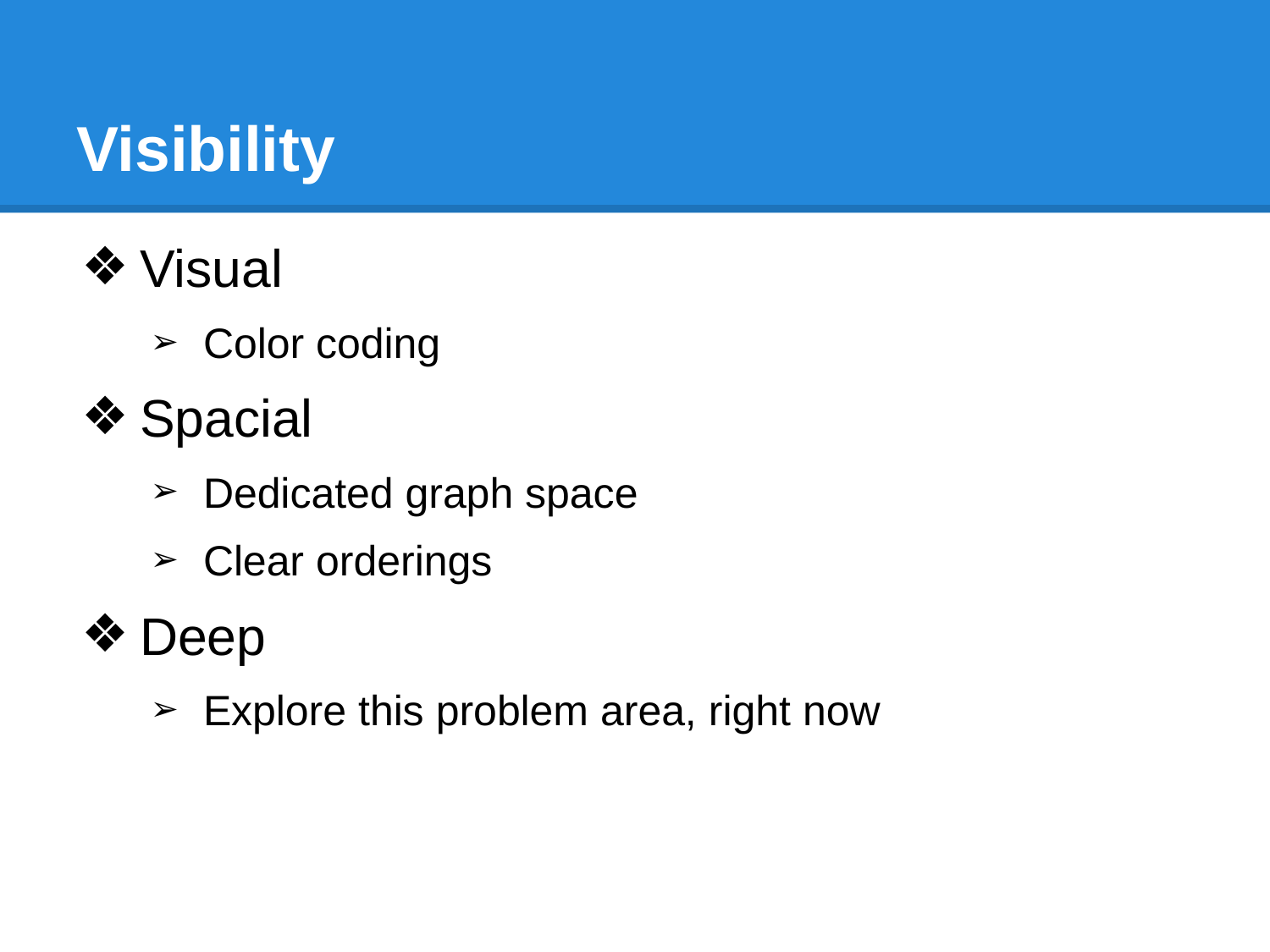

# Visibility
Visual
Color coding
Spacial
Dedicated graph space
Clear orderings
Deep
Explore this problem area, right now